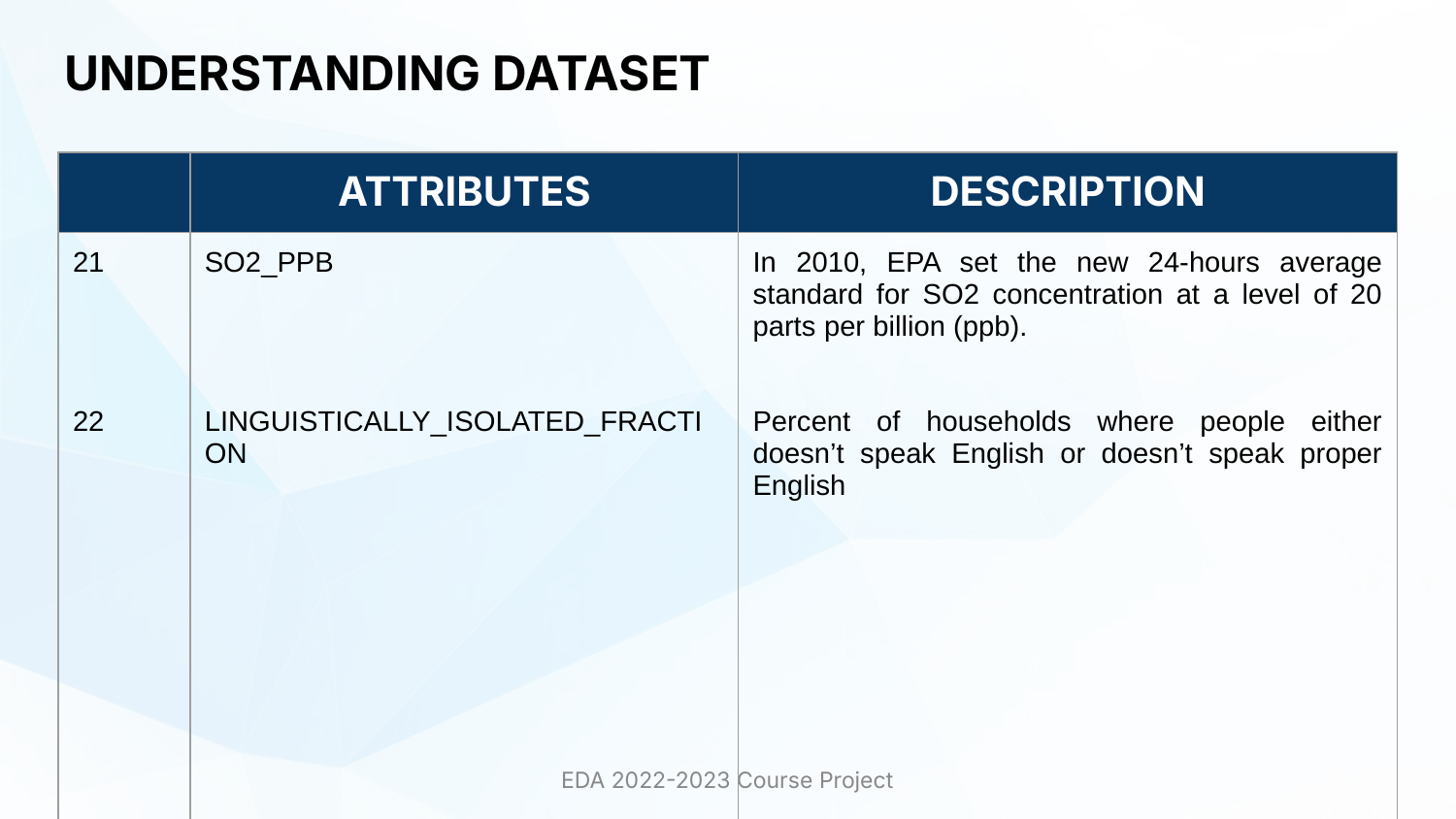

# UNDERSTANDING DATASET
|  | ATTRIBUTES | DESCRIPTION |
| --- | --- | --- |
| 21 22 | SO2\_PPB LINGUISTICALLY\_ISOLATED\_FRACTION | In 2010, EPA set the new 24-hours average standard for SO2 concentration at a level of 20 parts per billion (ppb). Percent of households where people either doesn’t speak English or doesn’t speak proper English |